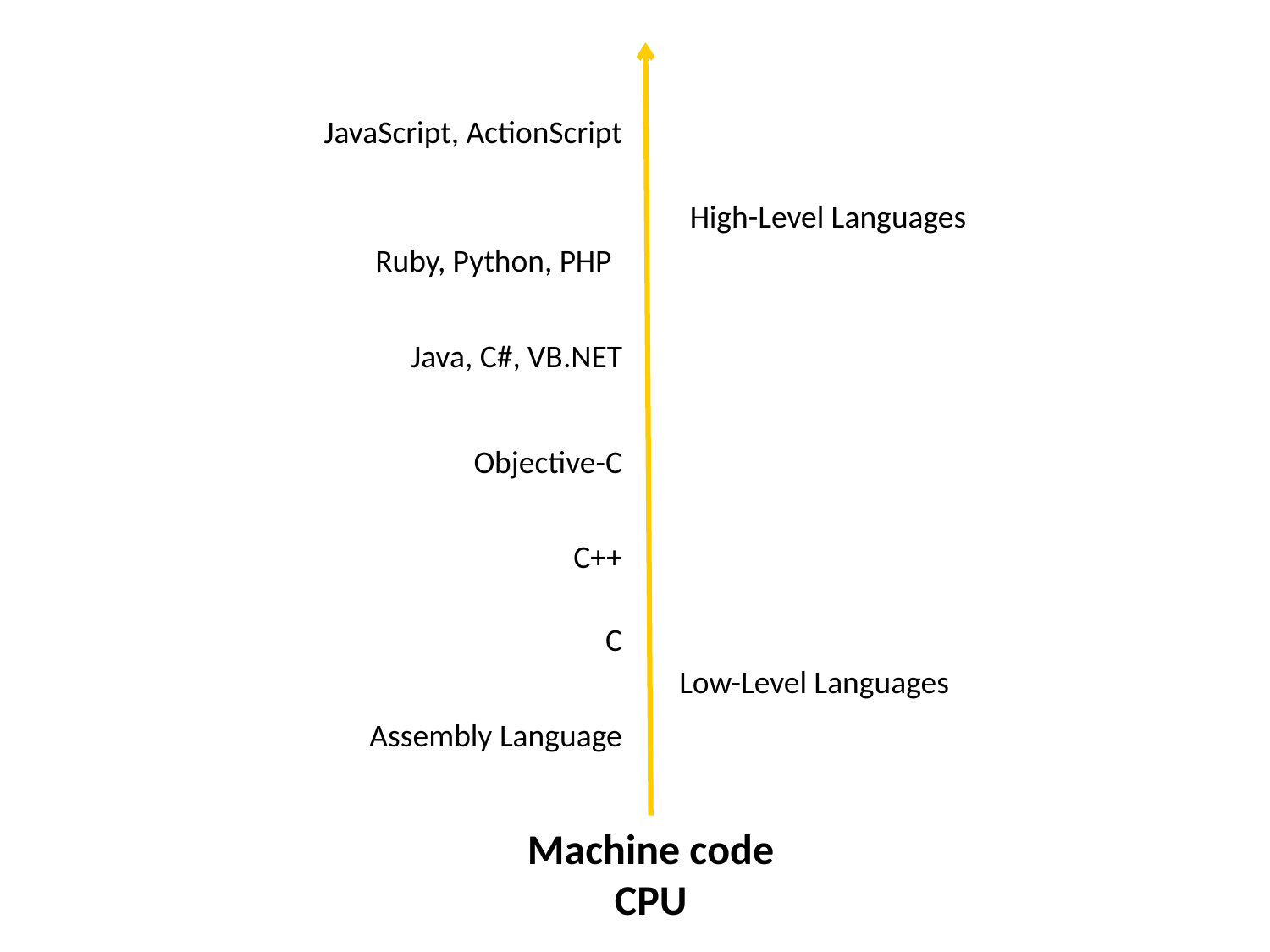

JavaScript, ActionScript
High-Level Languages
Ruby, Python, PHP
Java, C#, VB.NET
Objective-C
C++
C
Low-Level Languages
Assembly Language
Machine code
CPU